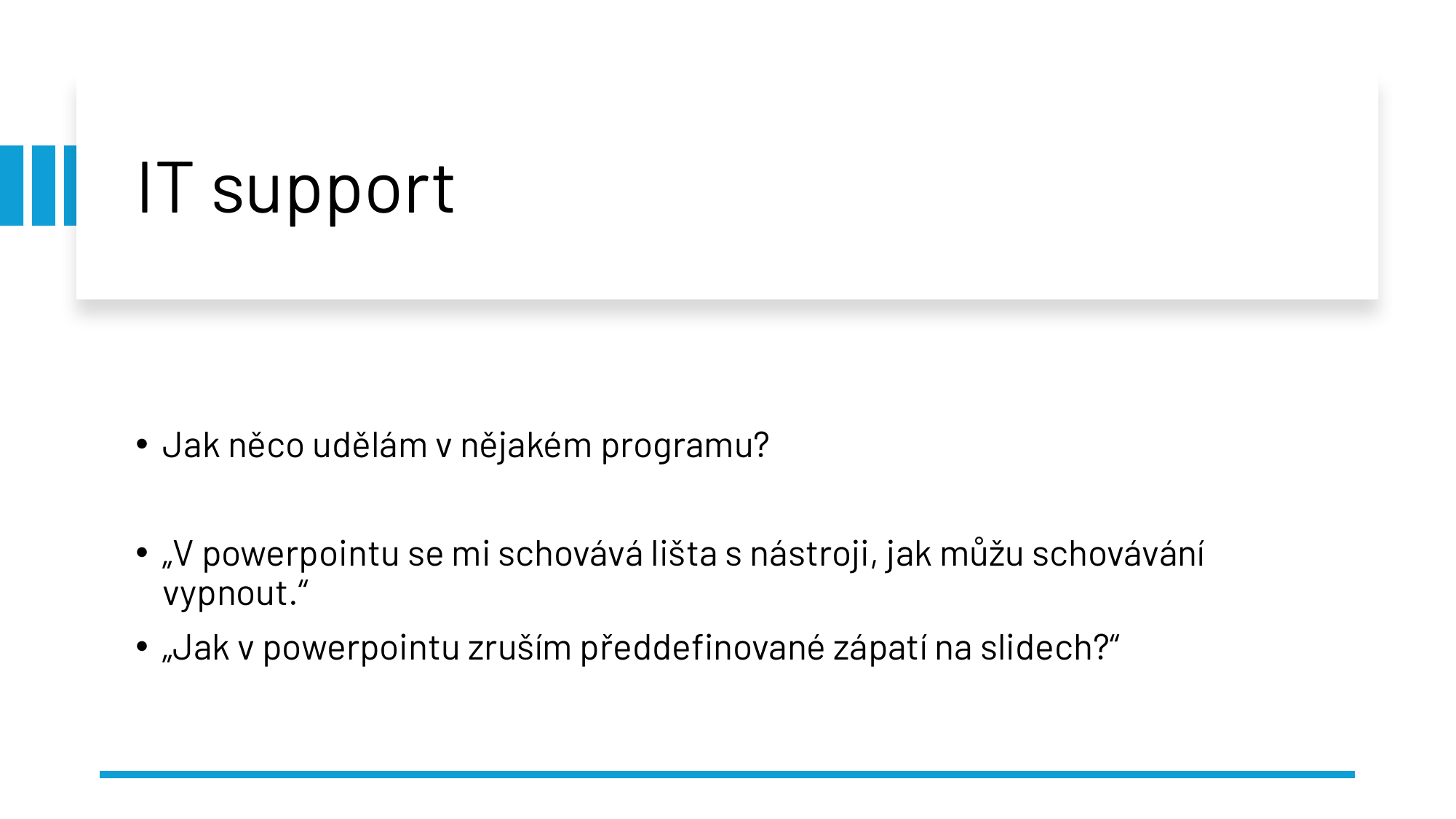

# IT support

Jak něco udělám v nějakém programu?

„V powerpointu se mi schovává lišta s nástroji, jak můžu schovávání vypnout.“
„Jak v powerpointu zruším předdefinované zápatí na slidech?“